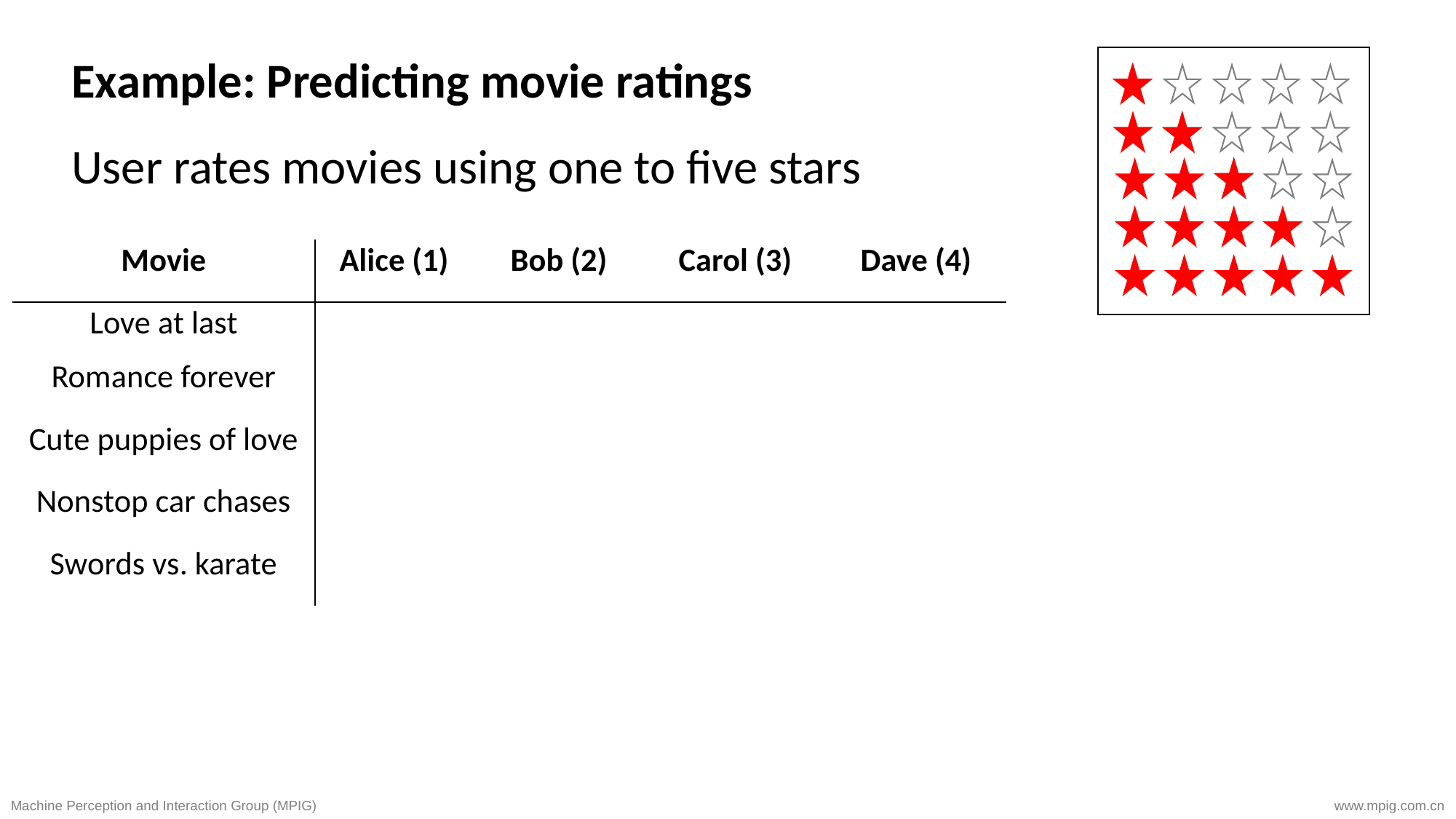

Example: Predicting movie ratings

User rates movies using one to five stars

| Movie | Alice (1) | Bob (2) | Carol (3) | Dave (4) |
| --- | --- | --- | --- | --- |
| Love at last |  |  |  |  |
| Romance forever |  |  |  |  |
| Cute puppies of love |  |  |  |  |
| Nonstop car chases |  |  |  |  |
| Swords vs. karate |  |  |  |  |